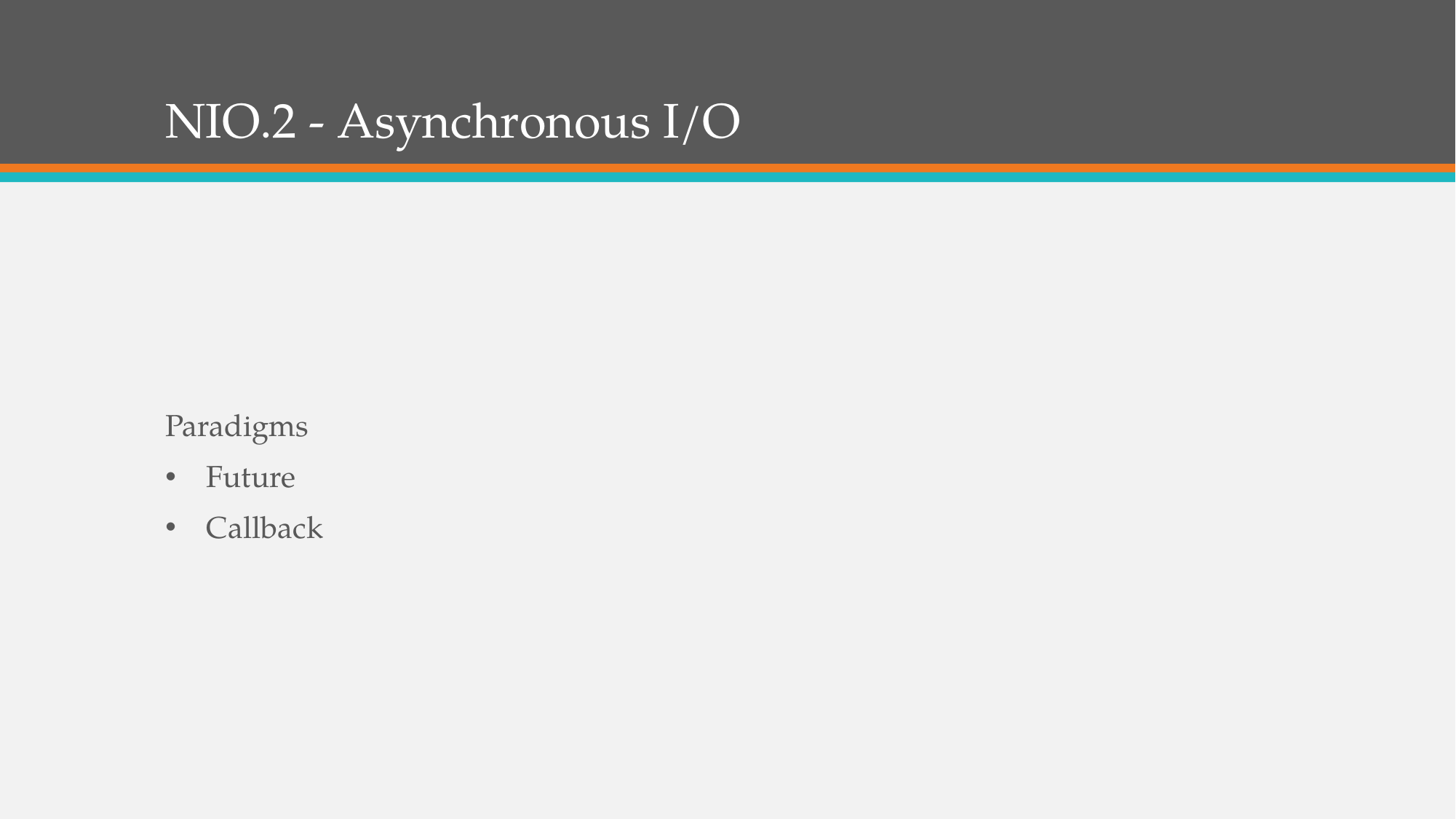

# NIO.2 - Asynchronous I/O
Paradigms
Future
Callback